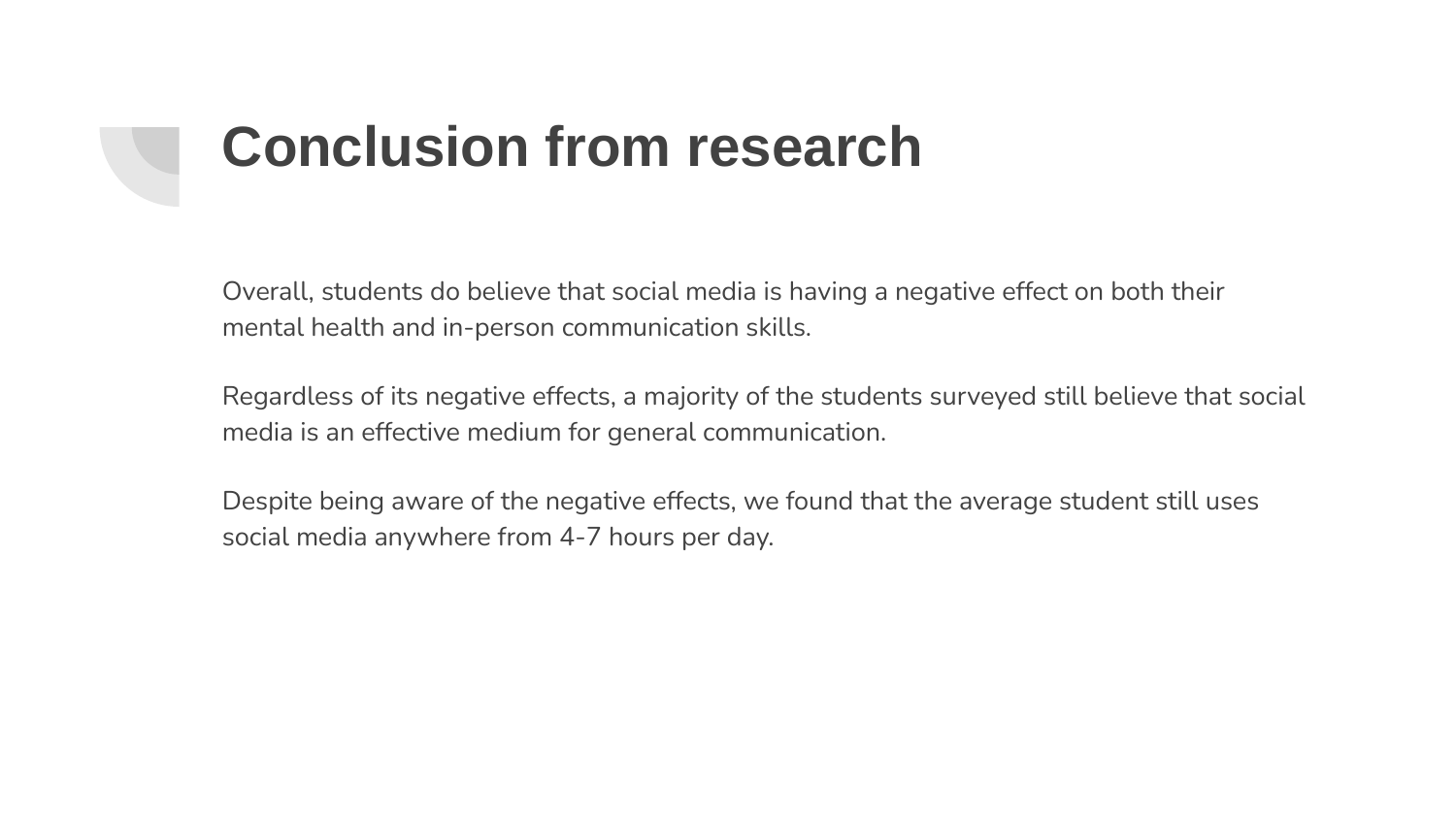

# Conclusion from research
Overall, students do believe that social media is having a negative effect on both their mental health and in-person communication skills.
Regardless of its negative effects, a majority of the students surveyed still believe that social media is an effective medium for general communication.
Despite being aware of the negative effects, we found that the average student still uses social media anywhere from 4-7 hours per day.